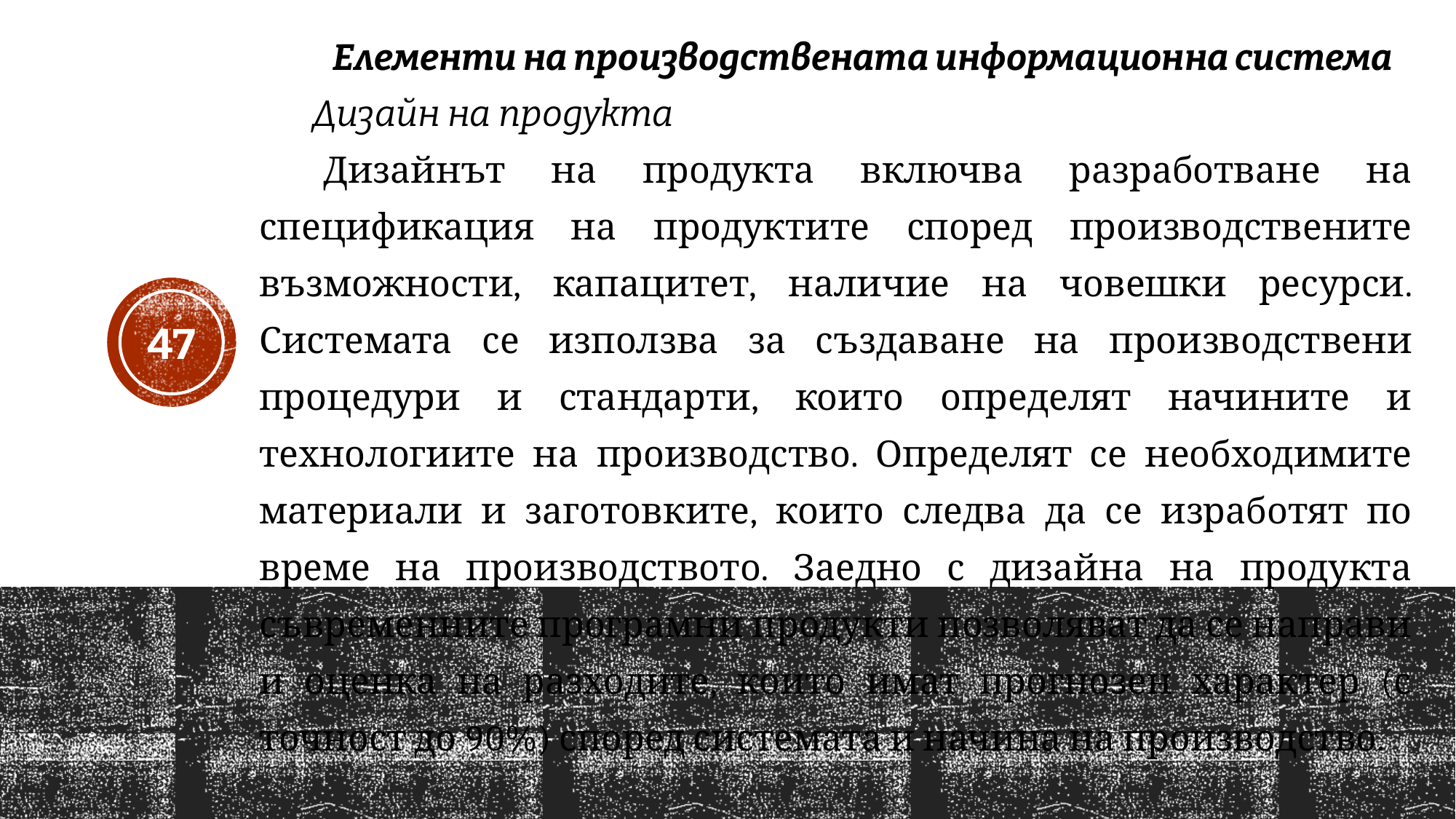

Елементи на производствената информационна система
Дизайн на продукта
Дизайнът на продукта включва разработване на спецификация на продуктите според производствените възможности, капацитет, наличие на човешки ресурси. Системата се използва за създаване на производствени процедури и стандарти, които определят начините и технологиите на производство. Определят се необходимите материали и заготовките, които следва да се изработят по време на производството. Заедно с дизайна на продукта съвременните програмни продукти позволяват да се направи и оценка на разходите, които имат прогнозен характер (с точност до 90%) според системата и начина на производство.

47